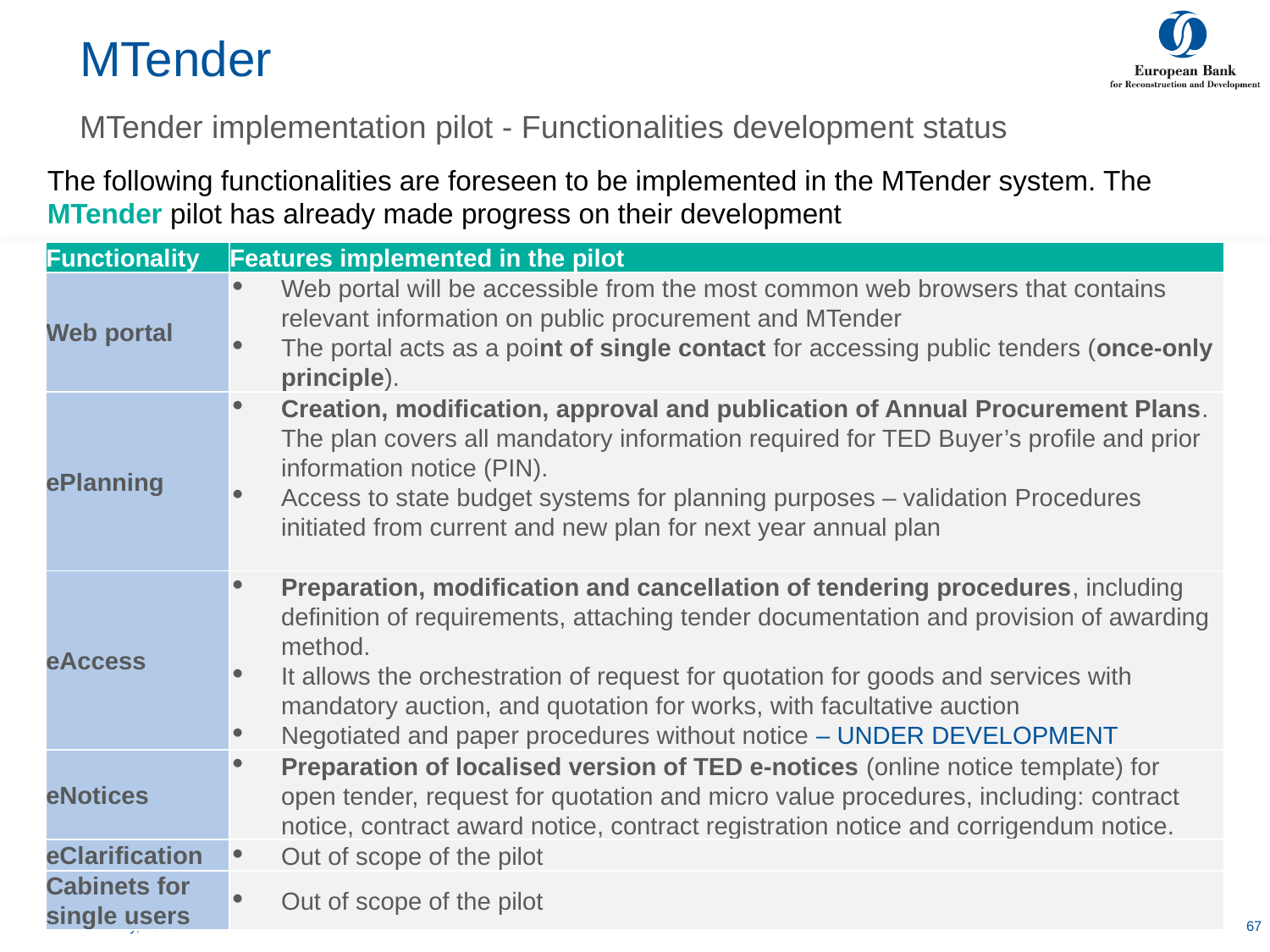

# MTender

MTender implementation pilot - Functionalities development status
The following functionalities are foreseen to be implemented in the MTender system. The MTender pilot has already made progress on their development
| Functionality | Features implemented in the pilot |
| --- | --- |
| Web portal | Web portal will be accessible from the most common web browsers that contains relevant information on public procurement and MTender The portal acts as a point of single contact for accessing public tenders (once-only principle). |
| ePlanning | Creation, modification, approval and publication of Annual Procurement Plans. The plan covers all mandatory information required for TED Buyer’s profile and prior information notice (PIN). Access to state budget systems for planning purposes – validation Procedures initiated from current and new plan for next year annual plan |
| eAccess | Preparation, modification and cancellation of tendering procedures, including definition of requirements, attaching tender documentation and provision of awarding method. It allows the orchestration of request for quotation for goods and services with mandatory auction, and quotation for works, with facultative auction Negotiated and paper procedures without notice – UNDER DEVELOPMENT |
| eNotices | Preparation of localised version of TED e-notices (online notice template) for open tender, request for quotation and micro value procedures, including: contract notice, contract award notice, contract registration notice and corrigendum notice. |
| eClarification | Out of scope of the pilot |
| Cabinets for single users | Out of scope of the pilot |
7 July, 2020
67